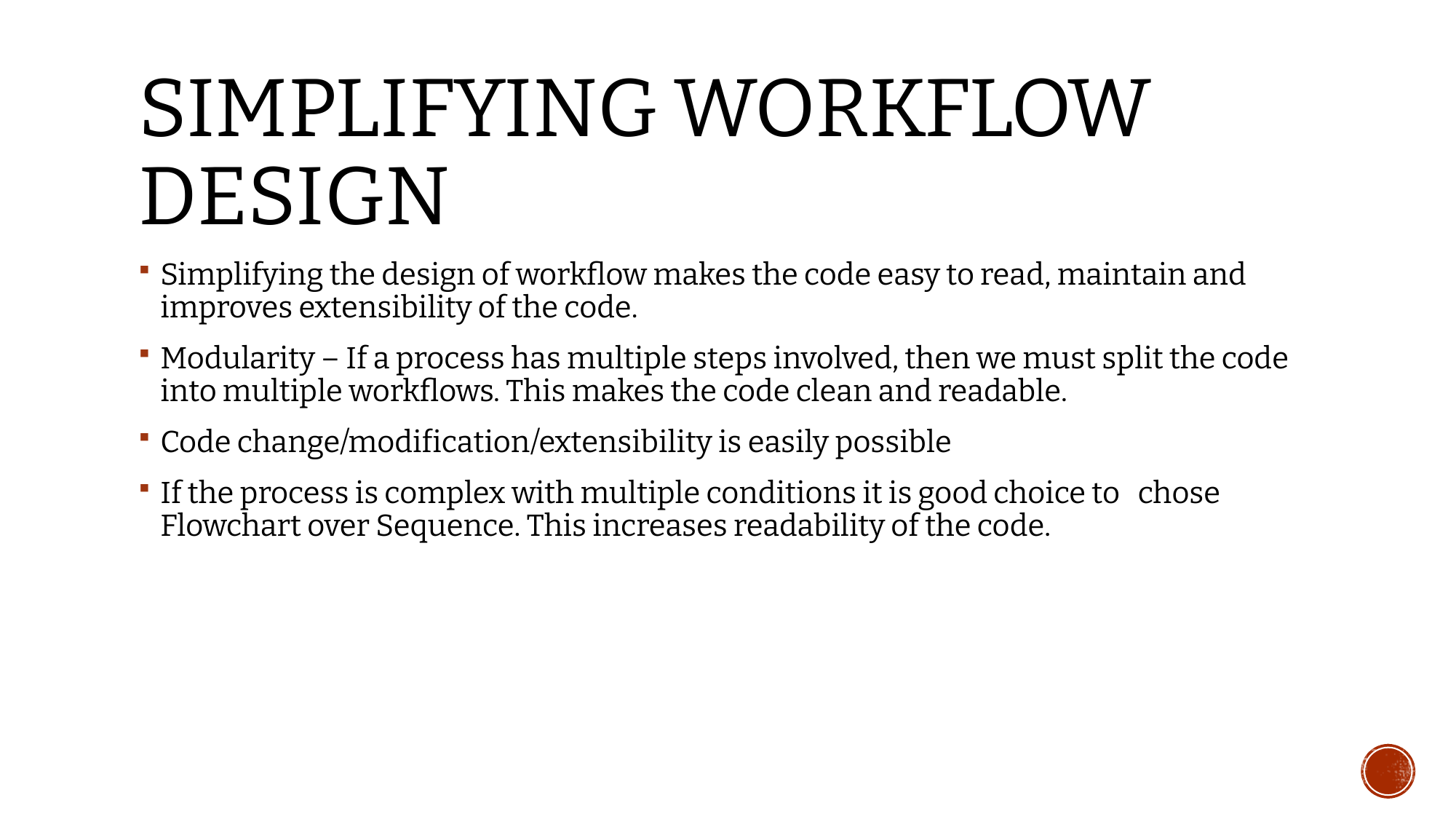

# Simplifying Workflow Design
Simplifying the design of workflow makes the code easy to read, maintain and improves extensibility of the code.
Modularity – If a process has multiple steps involved, then we must split the code into multiple workflows. This makes the code clean and readable.
Code change/modification/extensibility is easily possible
If the process is complex with multiple conditions it is good choice to   chose Flowchart over Sequence. This increases readability of the code.